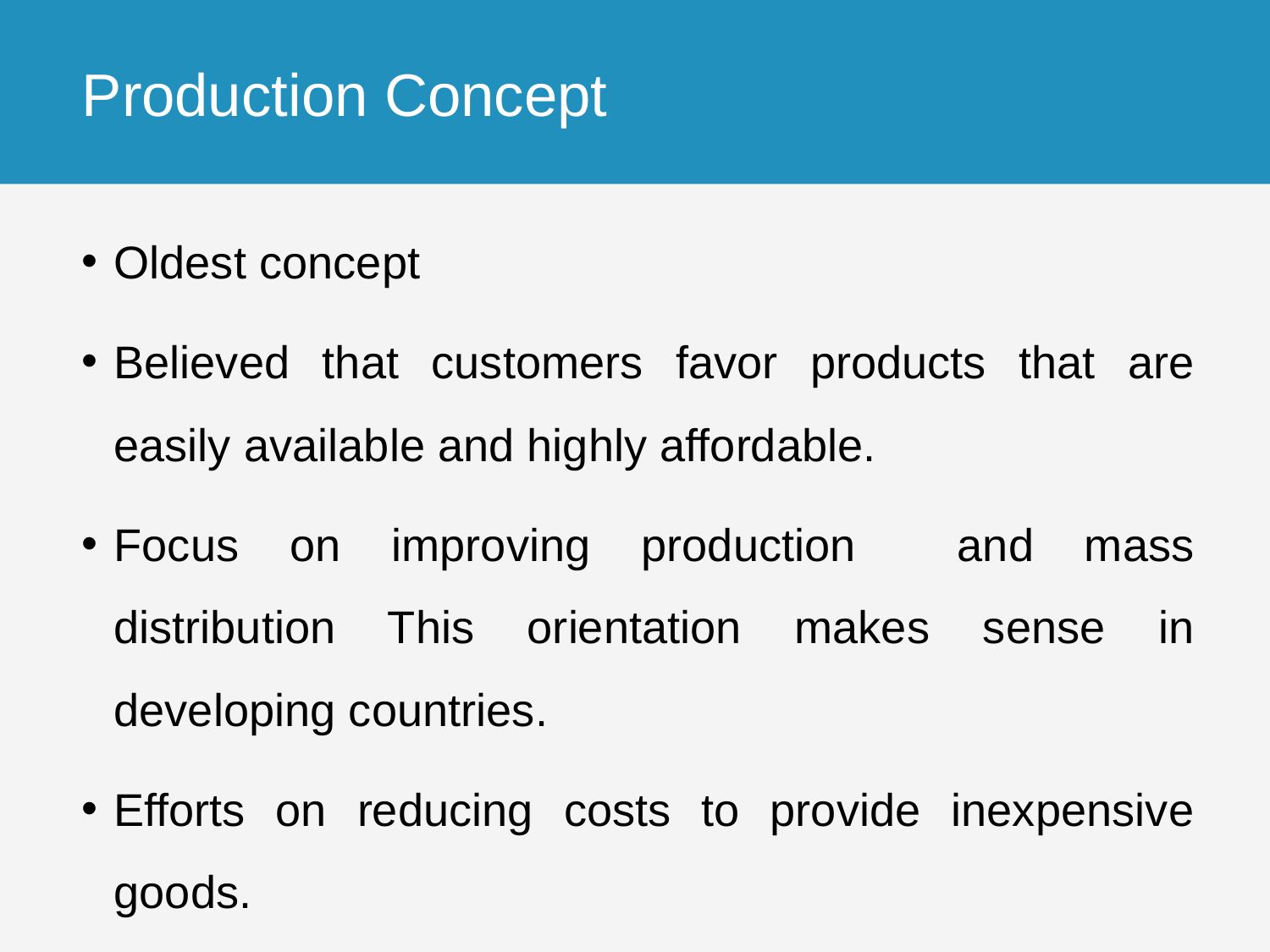

# Production Concept
Oldest concept
Believed that customers favor products that are easily available and highly affordable.
Focus on improving production  and mass distribution This orientation makes sense in developing countries.
Efforts on reducing costs to provide inexpensive goods.